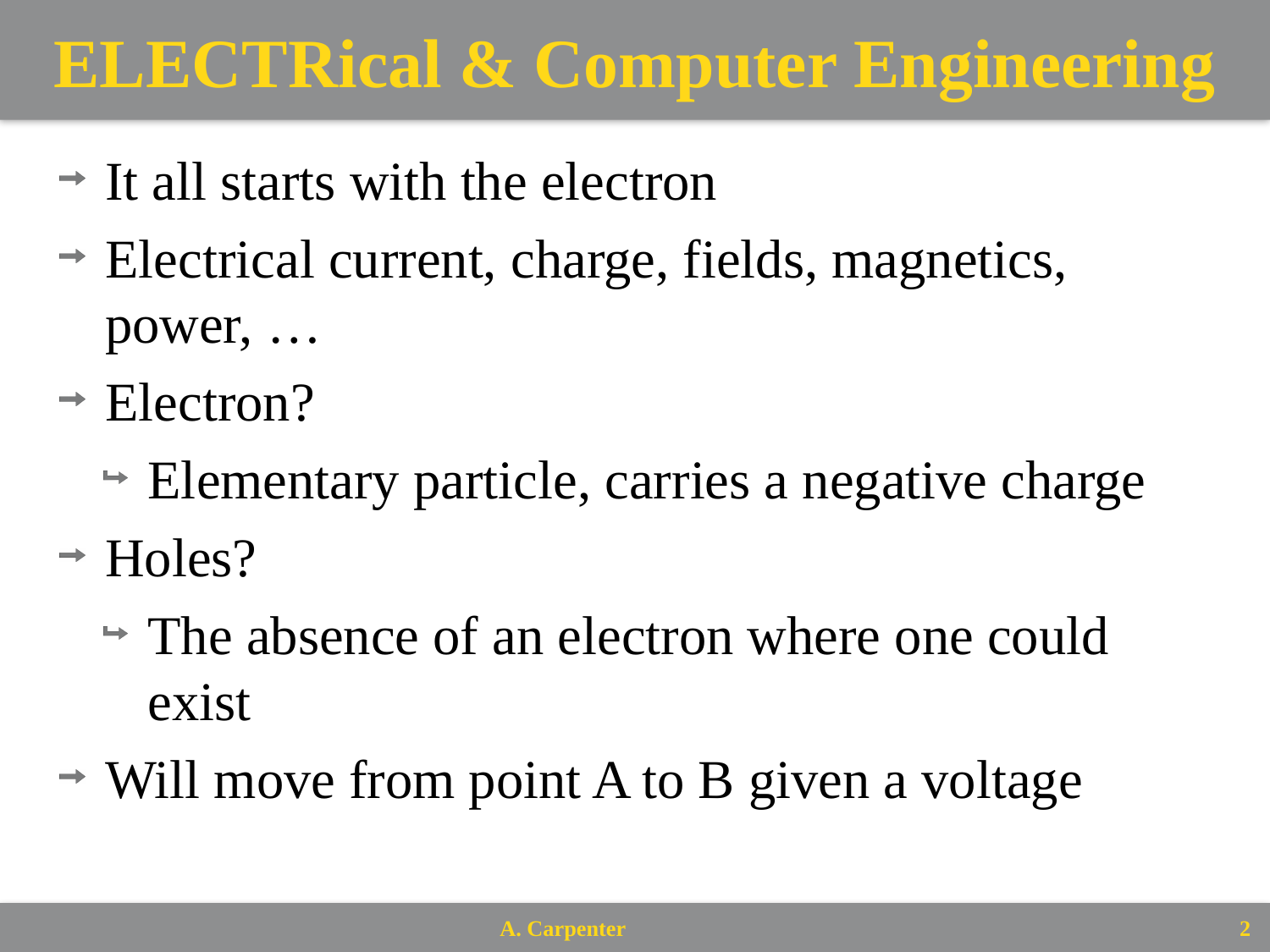

# ELECTRical & Computer Engineering
It all starts with the electron
Electrical current, charge, fields, magnetics, power, …
Electron?
Elementary particle, carries a negative charge
Holes?
The absence of an electron where one could exist
Will move from point A to B given a voltage
2